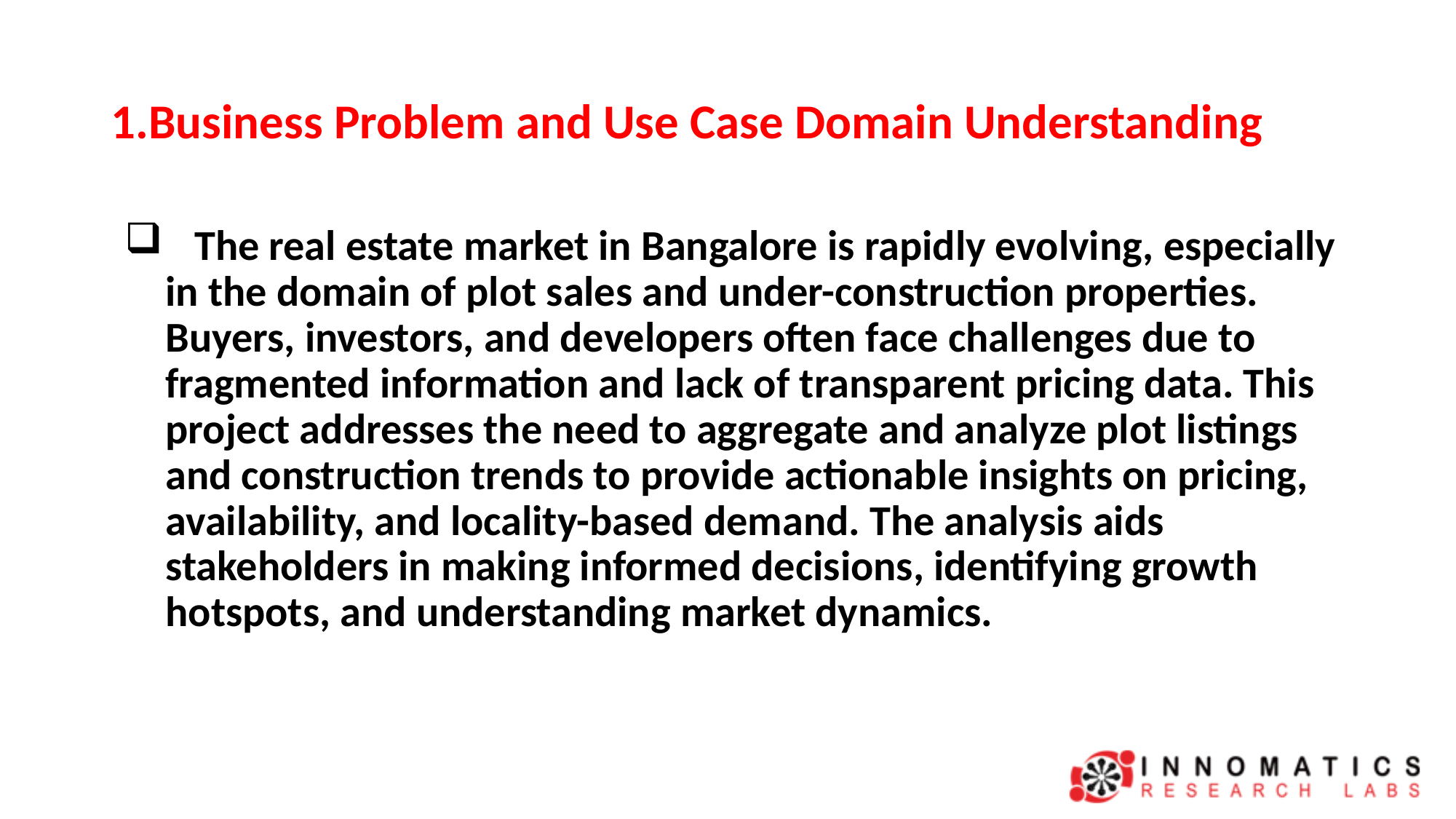

# 1.Business Problem and Use Case Domain Understanding
   The real estate market in Bangalore is rapidly evolving, especially in the domain of plot sales and under-construction properties. Buyers, investors, and developers often face challenges due to fragmented information and lack of transparent pricing data. This project addresses the need to aggregate and analyze plot listings and construction trends to provide actionable insights on pricing, availability, and locality-based demand. The analysis aids stakeholders in making informed decisions, identifying growth hotspots, and understanding market dynamics.